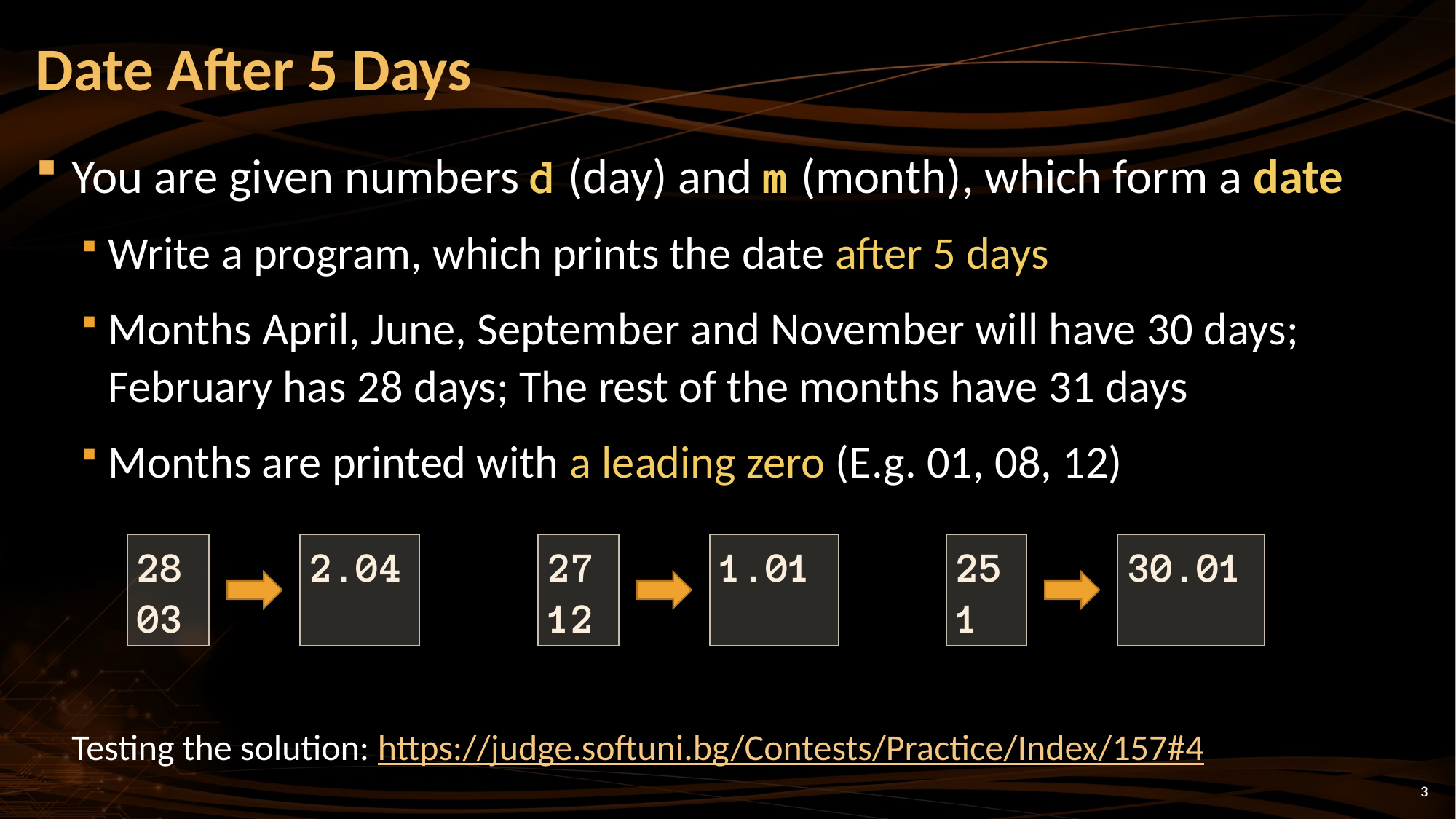

# Date After 5 Days
You are given numbers d (day) and m (month), which form a date
Write a program, which prints the date after 5 days
Months April, June, September and November will have 30 days;
February has 28 days; The rest of the months have 31 days
Months are printed with a leading zero (E.g. 01, 08, 12)

2.04
1.01
30.01
28
03
27
12
25
1

Testing the solution: https://judge.softuni.bg/Contests/Practice/Index/157#4
3